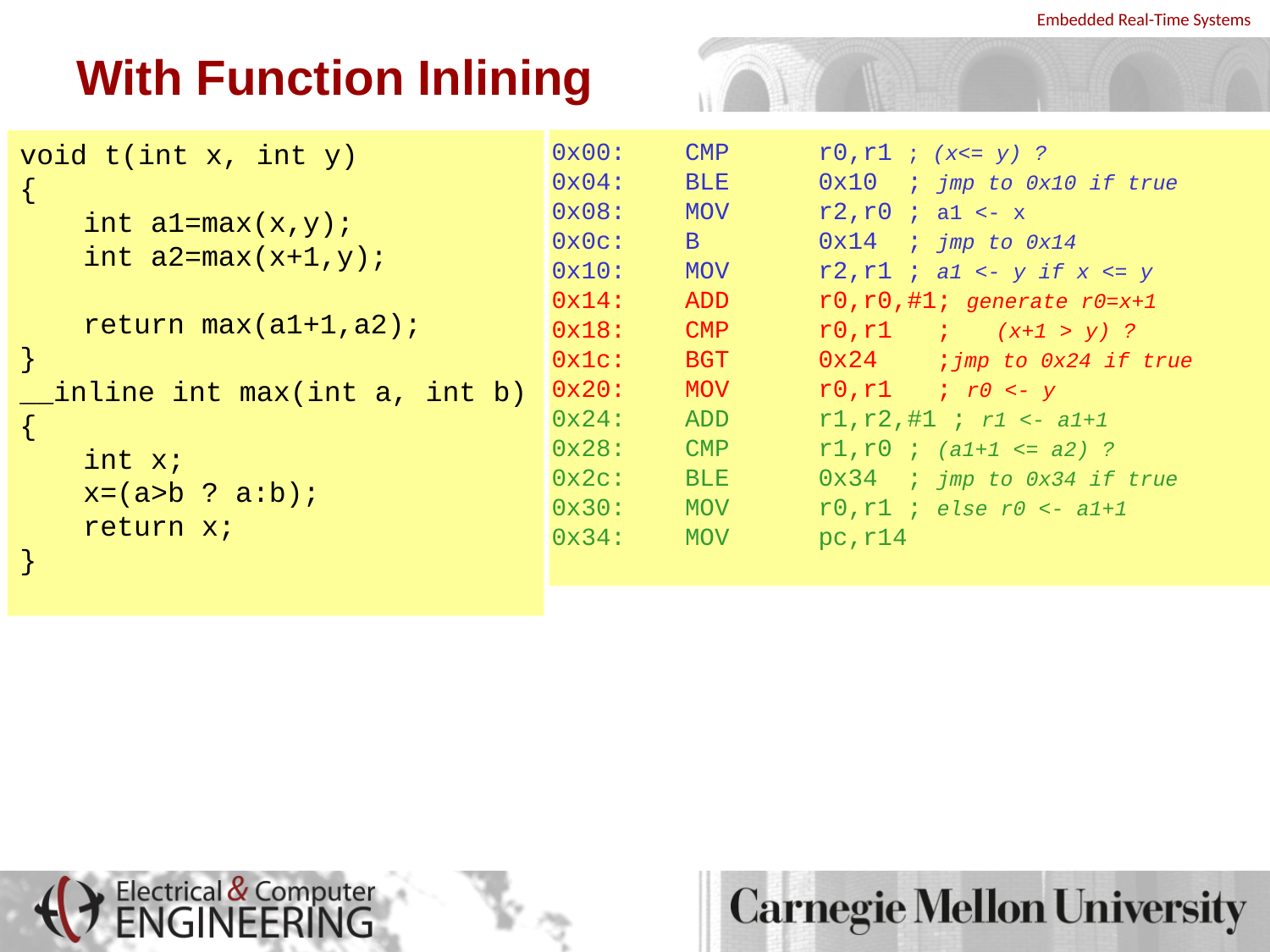

# With Function Inlining
0x00:    CMP      r0,r1 ; (x<= y) ?
0x04:    BLE      0x10  ; jmp to 0x10 if true
0x08:    MOV      r2,r0 ; a1 <- x
0x0c:    B        0x14  ; jmp to 0x14
0x10:    MOV      r2,r1 ; a1 <- y if x <= y
0x14:    ADD      r0,r0,#1; generate r0=x+1
0x18:    CMP      r0,r1   ;   (x+1 > y) ?
0x1c:    BGT      0x24    ;jmp to 0x24 if true
0x20:    MOV      r0,r1   ; r0 <- y
0x24:    ADD      r1,r2,#1 ; r1 <- a1+1
0x28:    CMP      r1,r0 ; (a1+1 <= a2) ?
0x2c:    BLE      0x34  ; jmp to 0x34 if true
0x30:    MOV      r0,r1 ; else r0 <- a1+1
0x34:    MOV      pc,r14

void t(int x, int y)
{
	int a1=max(x,y);
	int a2=max(x+1,y);

	return max(a1+1,a2);
}
__inline int max(int a, int b)
{
	int x;
	x=(a>b ? a:b);
	return x;
}